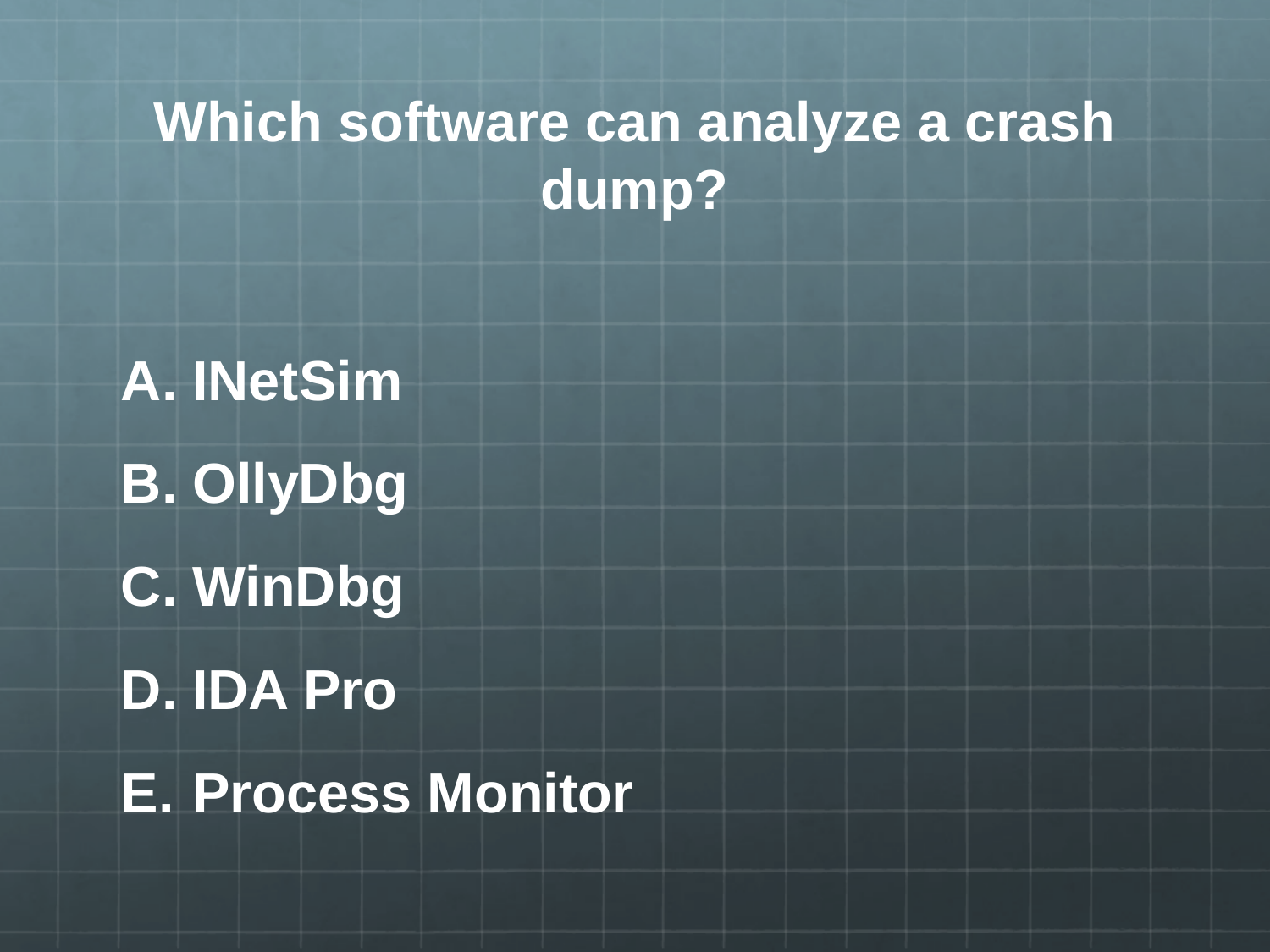

# Which software can analyze a crash dump?
INetSim
OllyDbg
WinDbg
IDA Pro
Process Monitor